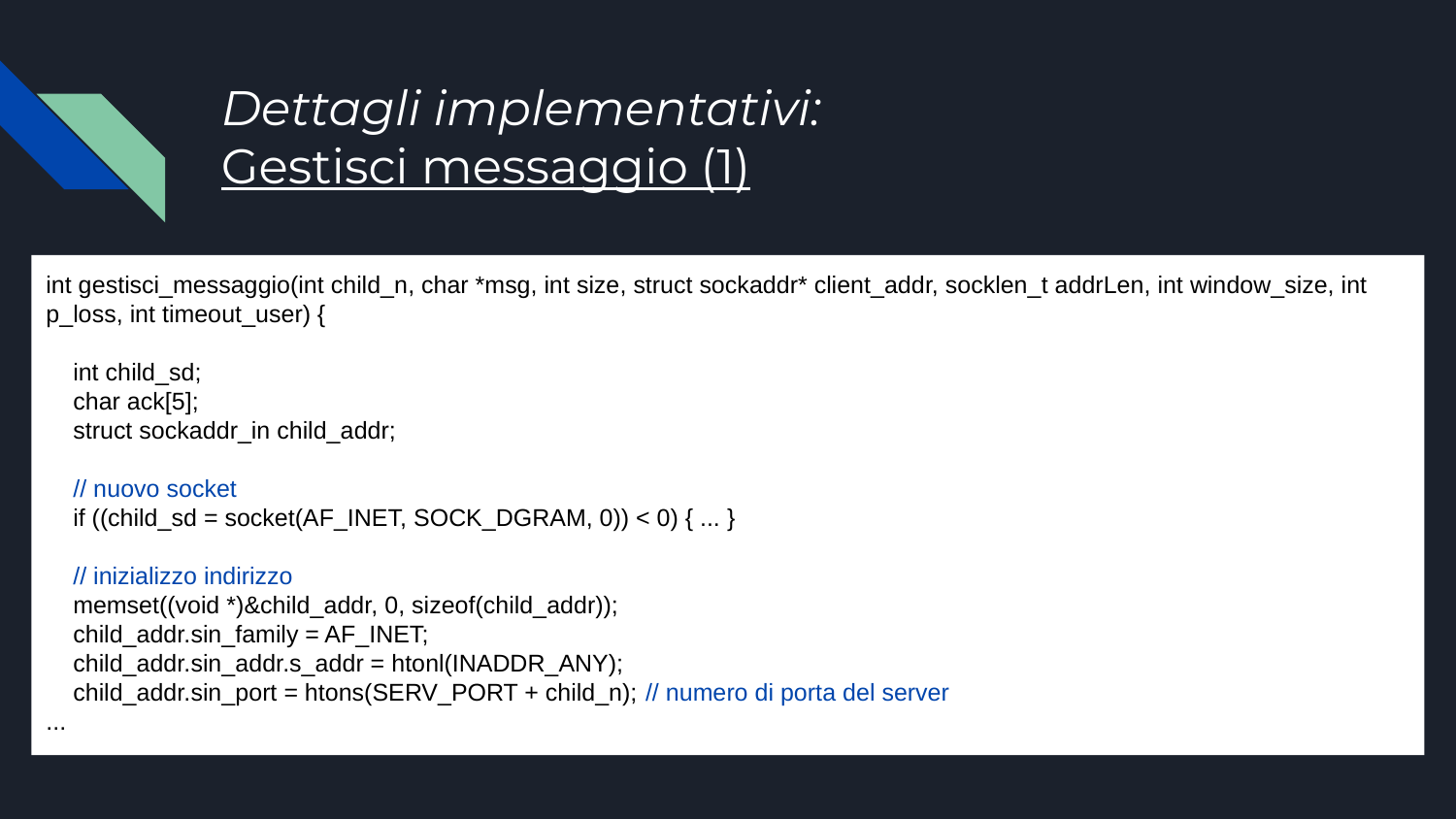

# Dettagli implementativi: Gestisci messaggio (1)
int gestisci_messaggio(int child_n, char *msg, int size, struct sockaddr* client_addr, socklen_t addrLen, int window_size, int p_loss, int timeout_user) {

    int child_sd;
    char ack[5];
    struct sockaddr_in child_addr;

    // nuovo socket
    if ((child_sd = socket(AF_INET, SOCK_DGRAM, 0)) < 0) { ... }

    // inizializzo indirizzo
    memset((void *)&child_addr, 0, sizeof(child_addr));
    child_addr.sin_family = AF_INET;
    child_addr.sin_addr.s_addr = htonl(INADDR_ANY);
    child_addr.sin_port = htons(SERV_PORT + child_n); // numero di porta del server
...